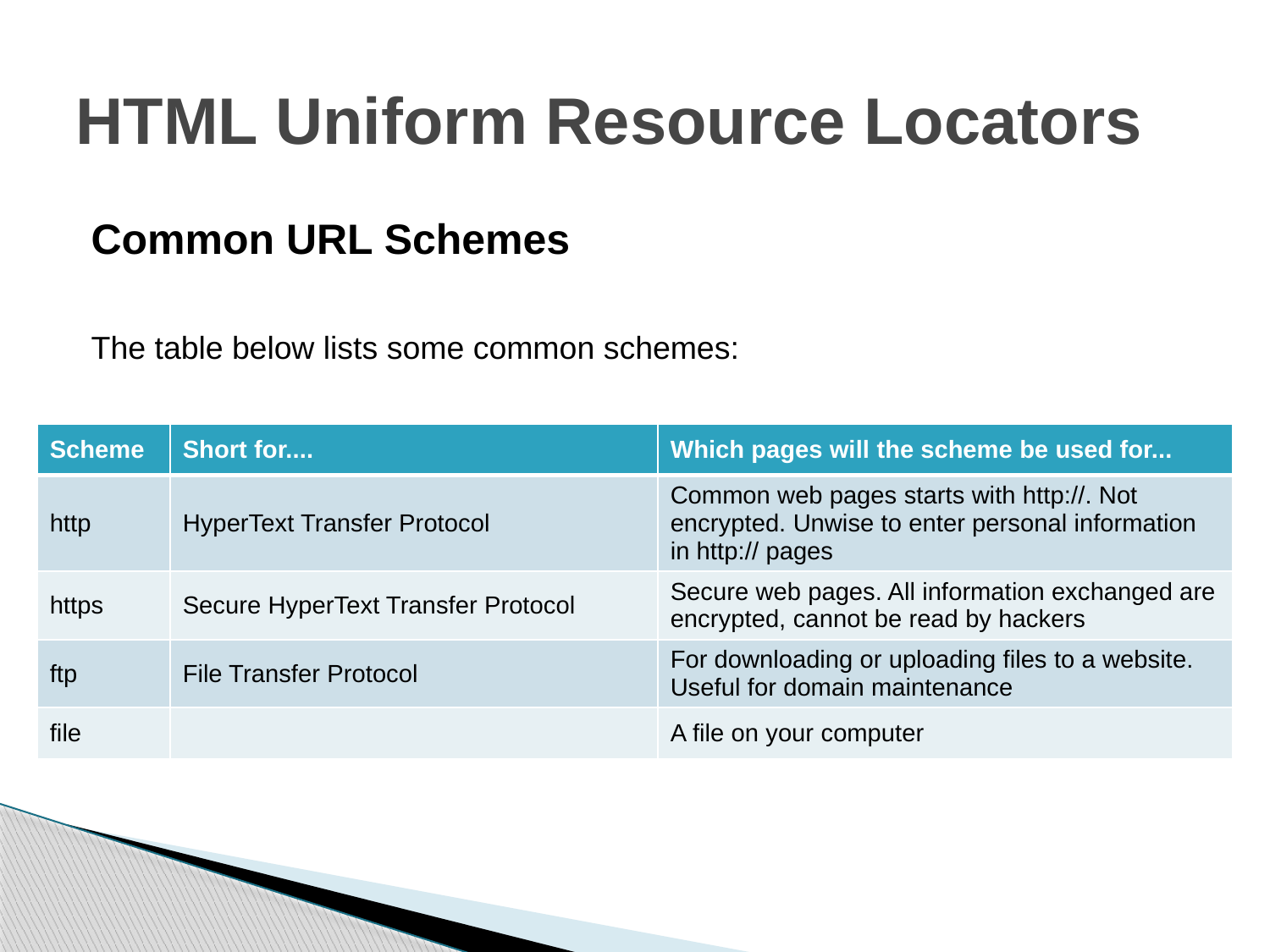

# HTML Uniform Resource Locators
Common URL Schemes

The table below lists some common schemes:

| Scheme | Short for.... | Which pages will the scheme be used for... |
| --- | --- | --- |
| http | HyperText Transfer Protocol | Common web pages starts with http://. Not encrypted. Unwise to enter personal information in http:// pages |
| https | Secure HyperText Transfer Protocol | Secure web pages. All information exchanged are encrypted, cannot be read by hackers |
| ftp | File Transfer Protocol | For downloading or uploading files to a website. Useful for domain maintenance |
| file |  | A file on your computer |